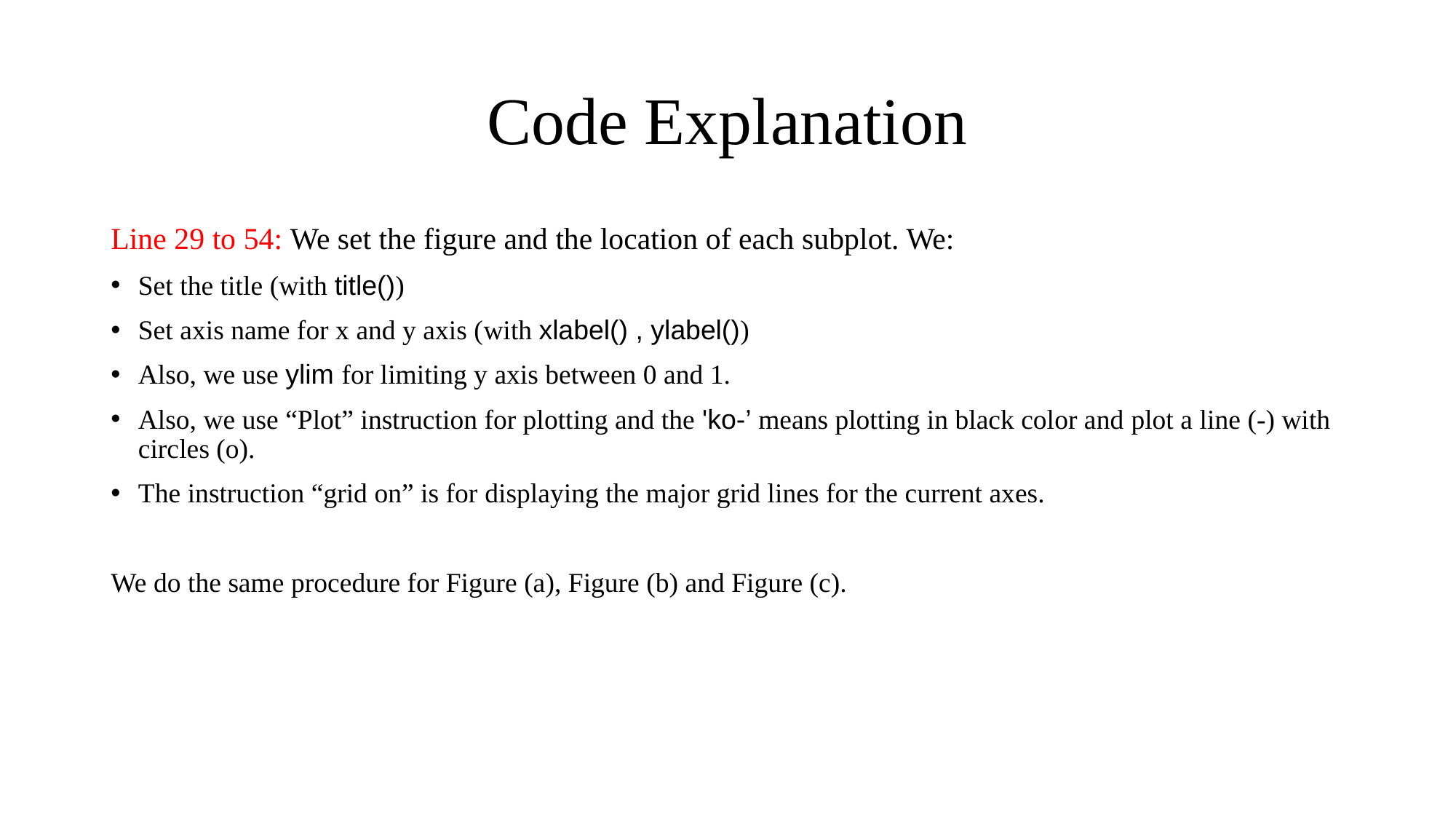

# Code Explanation
Line 29 to 54: We set the figure and the location of each subplot. We:
Set the title (with title())
Set axis name for x and y axis (with xlabel() , ylabel())
Also, we use ylim for limiting y axis between 0 and 1.
Also, we use “Plot” instruction for plotting and the 'ko-’ means plotting in black color and plot a line (-) with circles (o).
The instruction “grid on” is for displaying the major grid lines for the current axes.

We do the same procedure for Figure (a), Figure (b) and Figure (c).